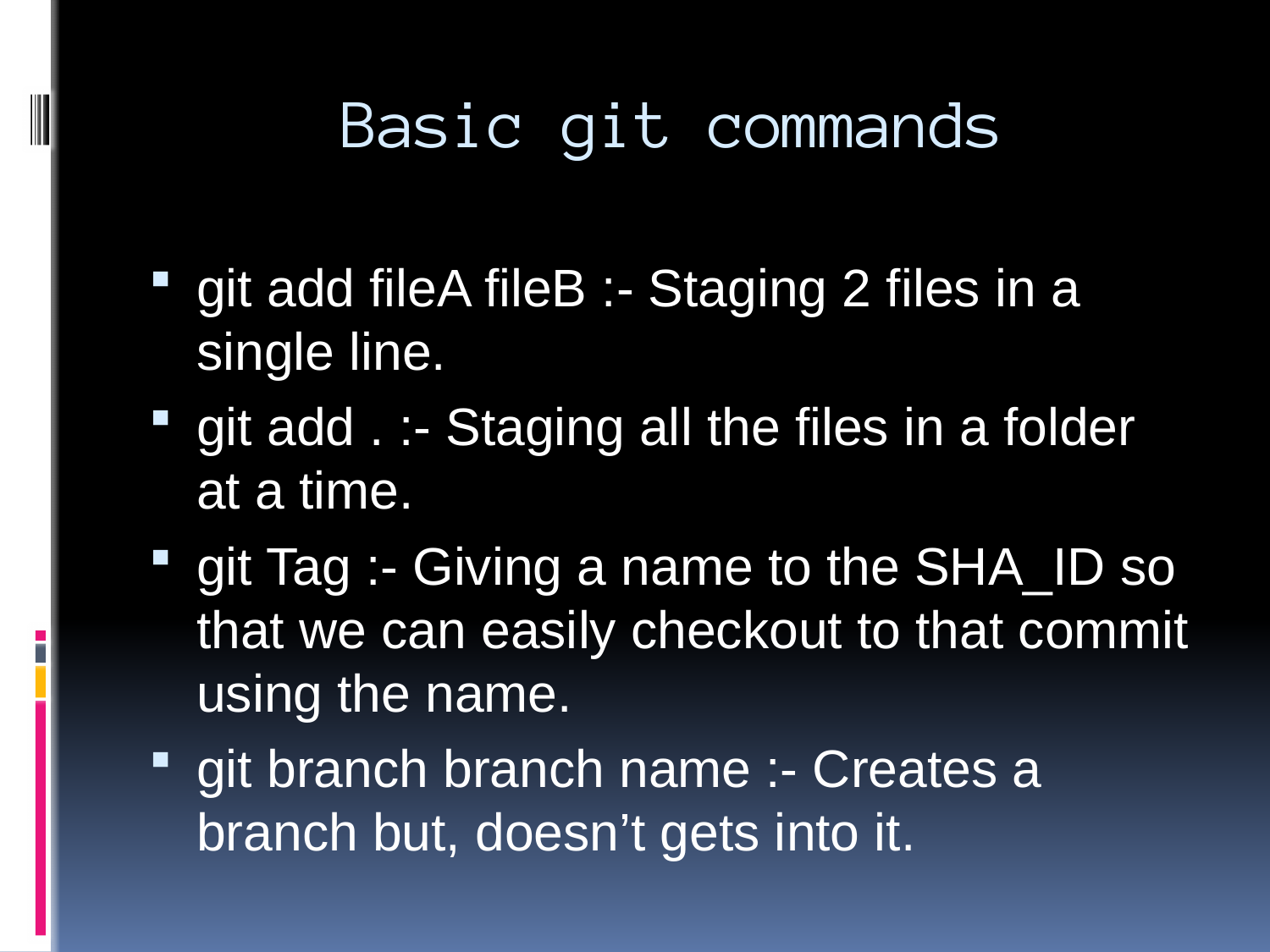

# Basic git commands
git add fileA fileB :- Staging 2 files in a single line.
git add . :- Staging all the files in a folder at a time.
git Tag :- Giving a name to the SHA_ID so that we can easily checkout to that commit using the name.
git branch branch name :- Creates a branch but, doesn’t gets into it.